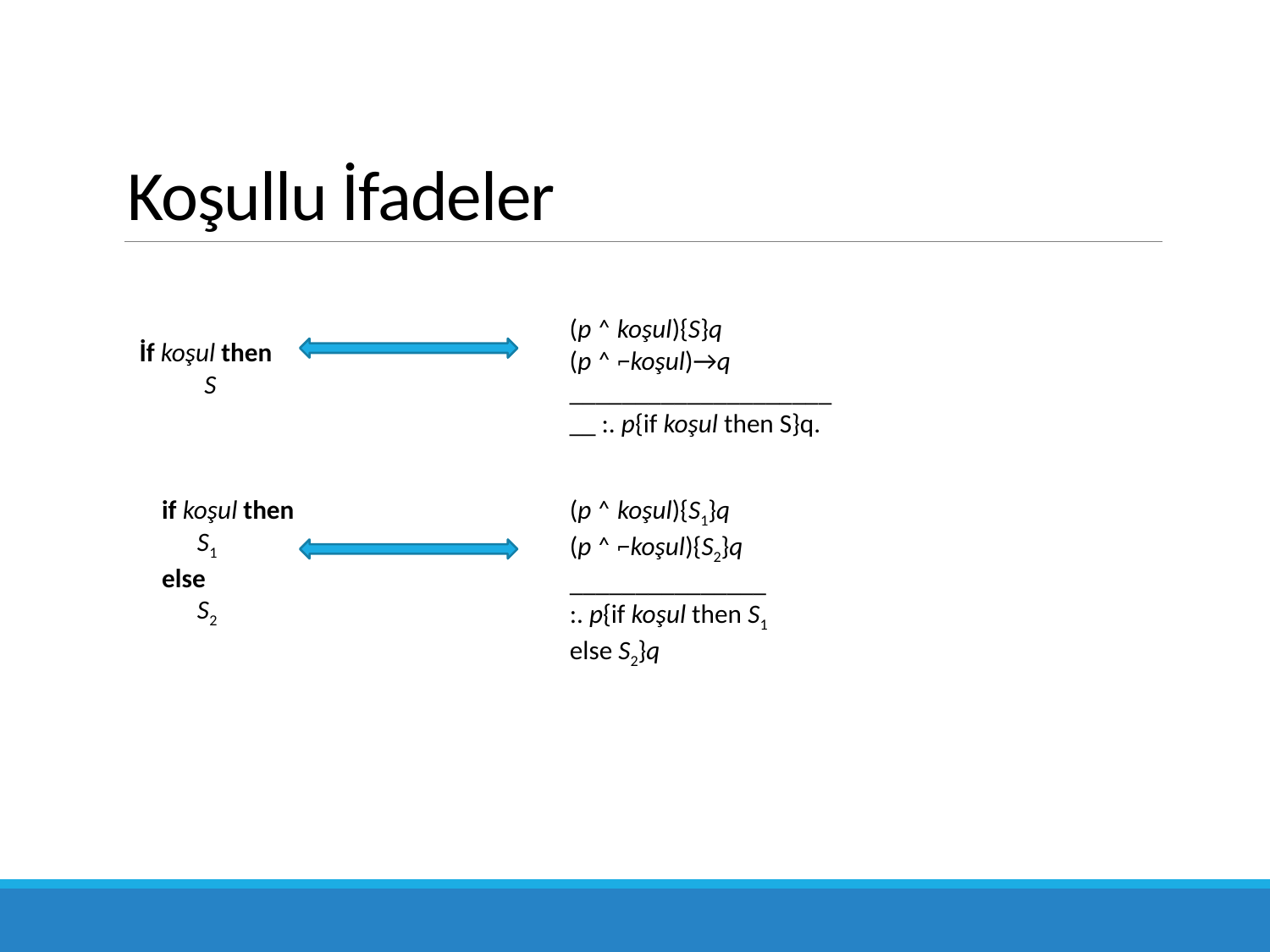

# Koşullu İfadeler

(p ˄ koşul){S}q
(p ˄ ⌐koşul)→q
______________________ :. p{if koşul then S}q.
İf koşul then
           S

if koşul then
      S1
else
      S2
(p ˄ koşul){S1}q
(p ˄ ⌐koşul){S2}q
_______________
:. p{if koşul then S1 else S2}q